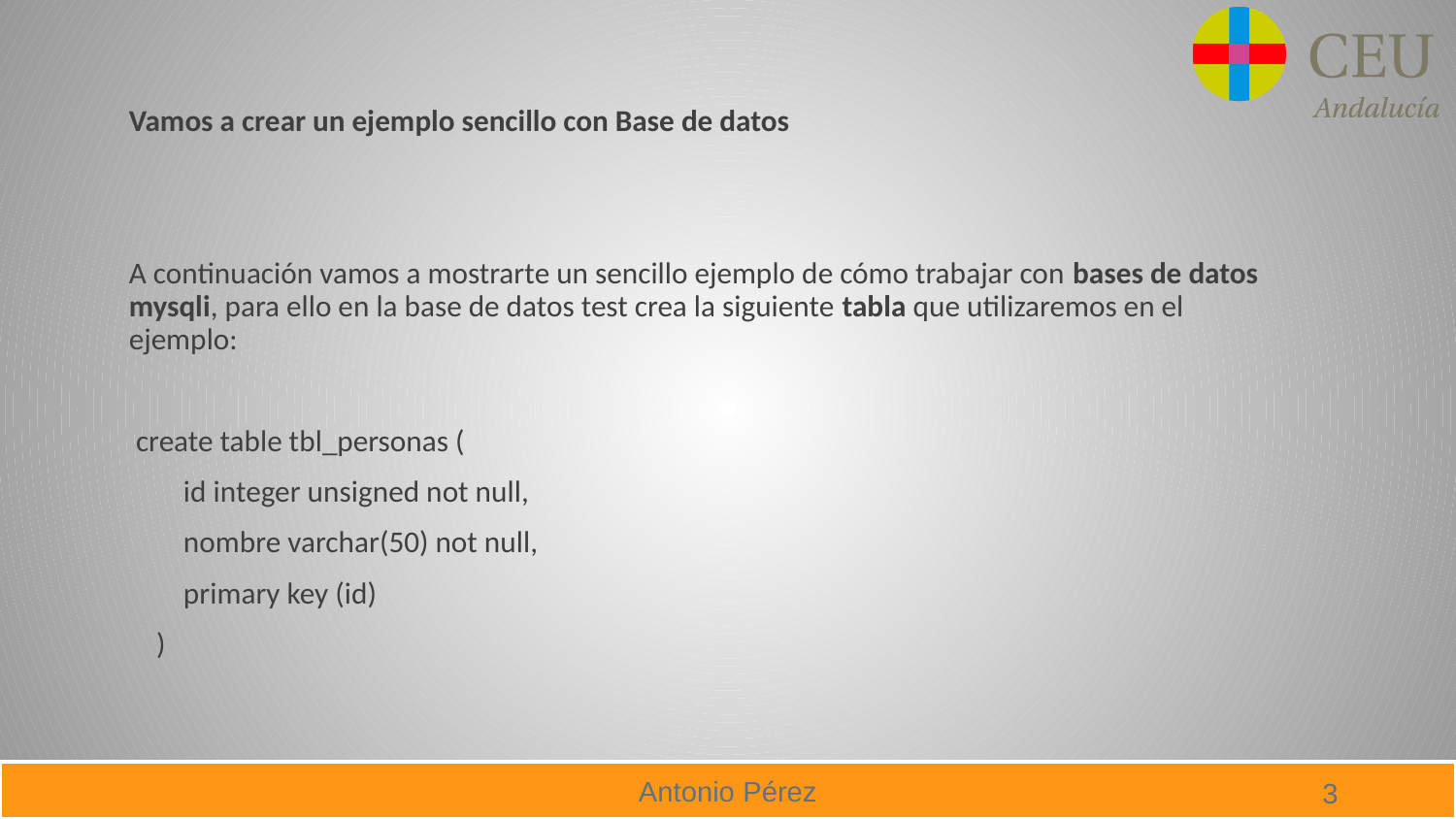

Vamos a crear un ejemplo sencillo con Base de datos

A continuación vamos a mostrarte un sencillo ejemplo de cómo trabajar con bases de datos mysqli, para ello en la base de datos test crea la siguiente tabla que utilizaremos en el ejemplo:

 create table tbl_personas (
        id integer unsigned not null,
        nombre varchar(50) not null,
        primary key (id)
    )